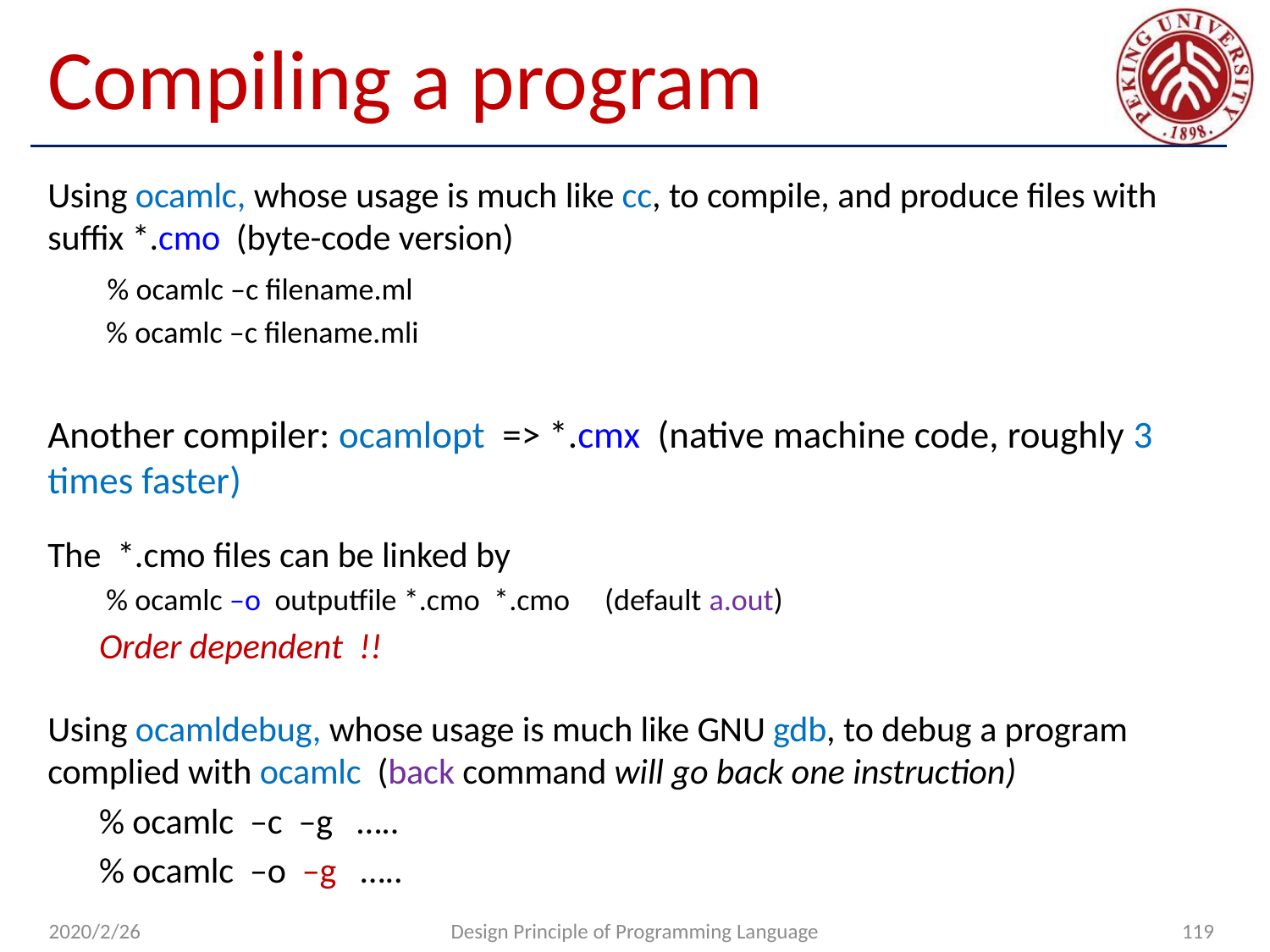

# Compiling a program
Using ocamlc, whose usage is much like cc, to compile, and produce files with suffix *.cmo  (byte-code version)
 % ocamlc –c filename.ml
 % ocamlc –c filename.mli

Another compiler: ocamlopt  => *.cmx  (native machine code, roughly 3 times faster)

The  *.cmo files can be linked by
 % ocamlc –o  outputfile *.cmo  *.cmo     (default a.out)
Order dependent  !!

Using ocamldebug, whose usage is much like GNU gdb, to debug a program complied with ocamlc  (back command will go back one instruction)
% ocamlc  –c  –g   …..
% ocamlc  –o  –g   …..

2020/2/26
Design Principle of Programming Language
119